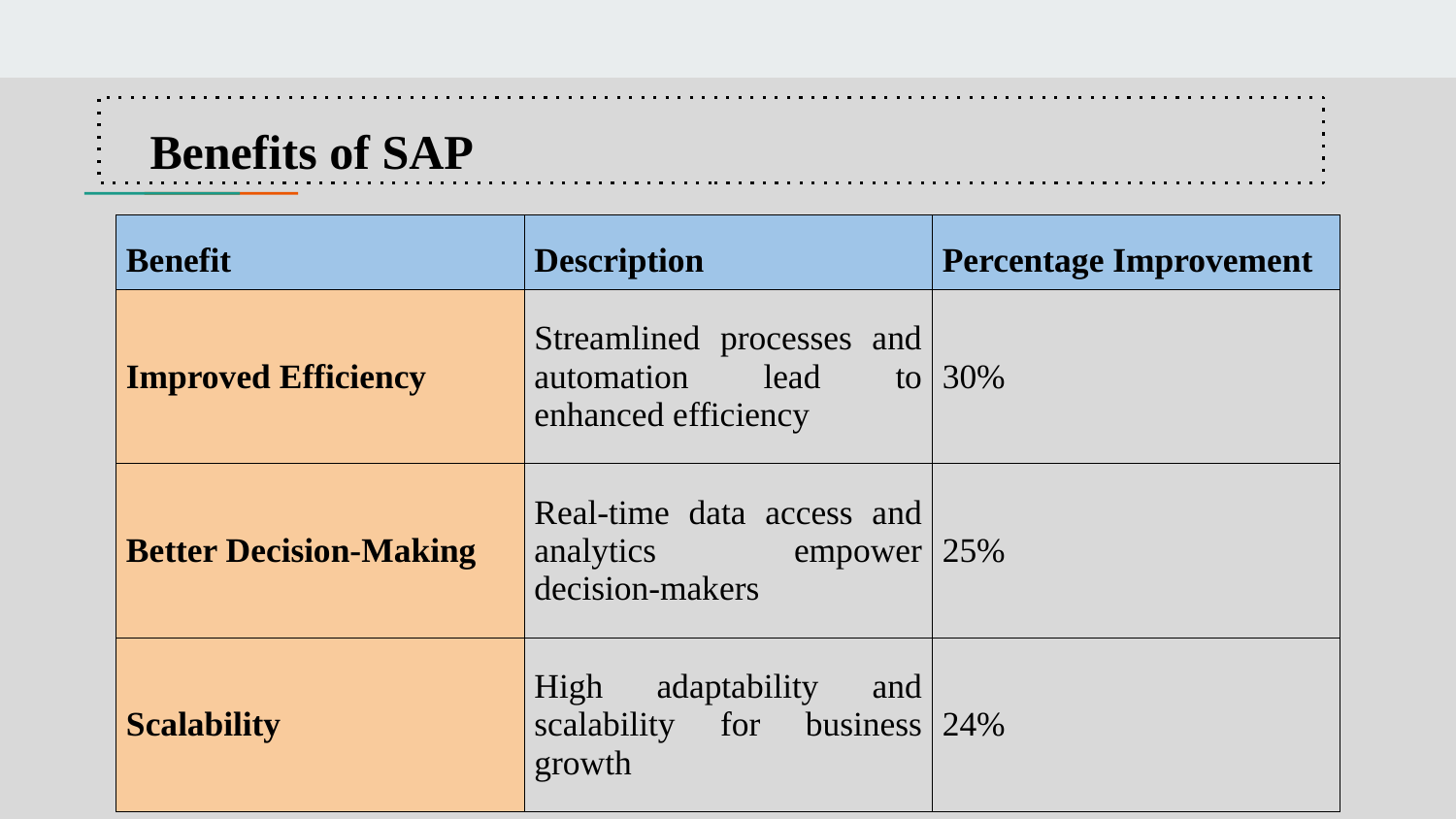

# Benefits of SAP
| Benefit | Description | Percentage Improvement |
| --- | --- | --- |
| Improved Efficiency | Streamlined processes and automation lead to enhanced efficiency | 30% |
| Better Decision-Making | Real-time data access and analytics empower decision-makers | 25% |
| Scalability | High adaptability and scalability for business growth | 24% |